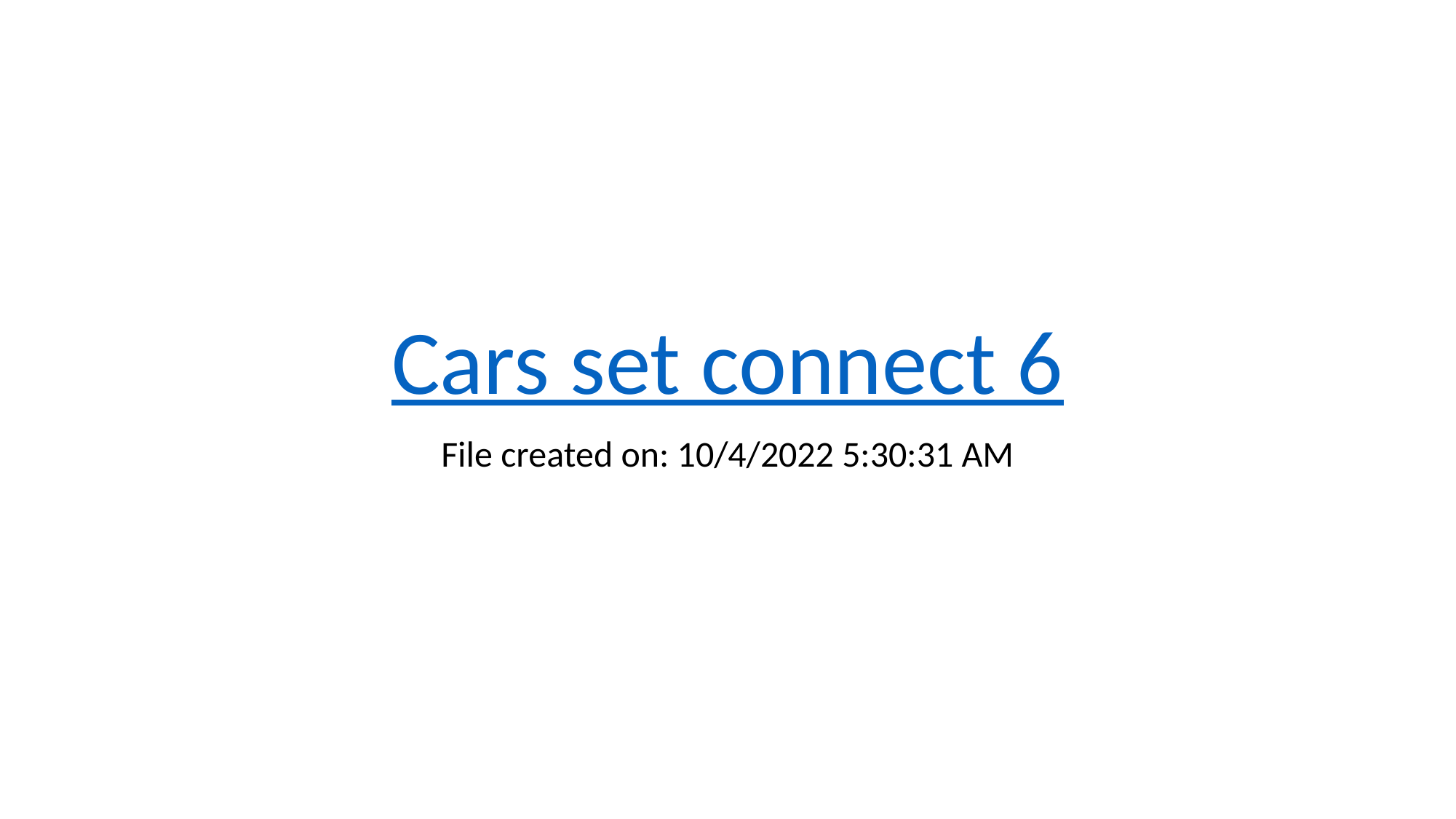

# Cars set connect 6
File created on: 10/4/2022 5:30:31 AM